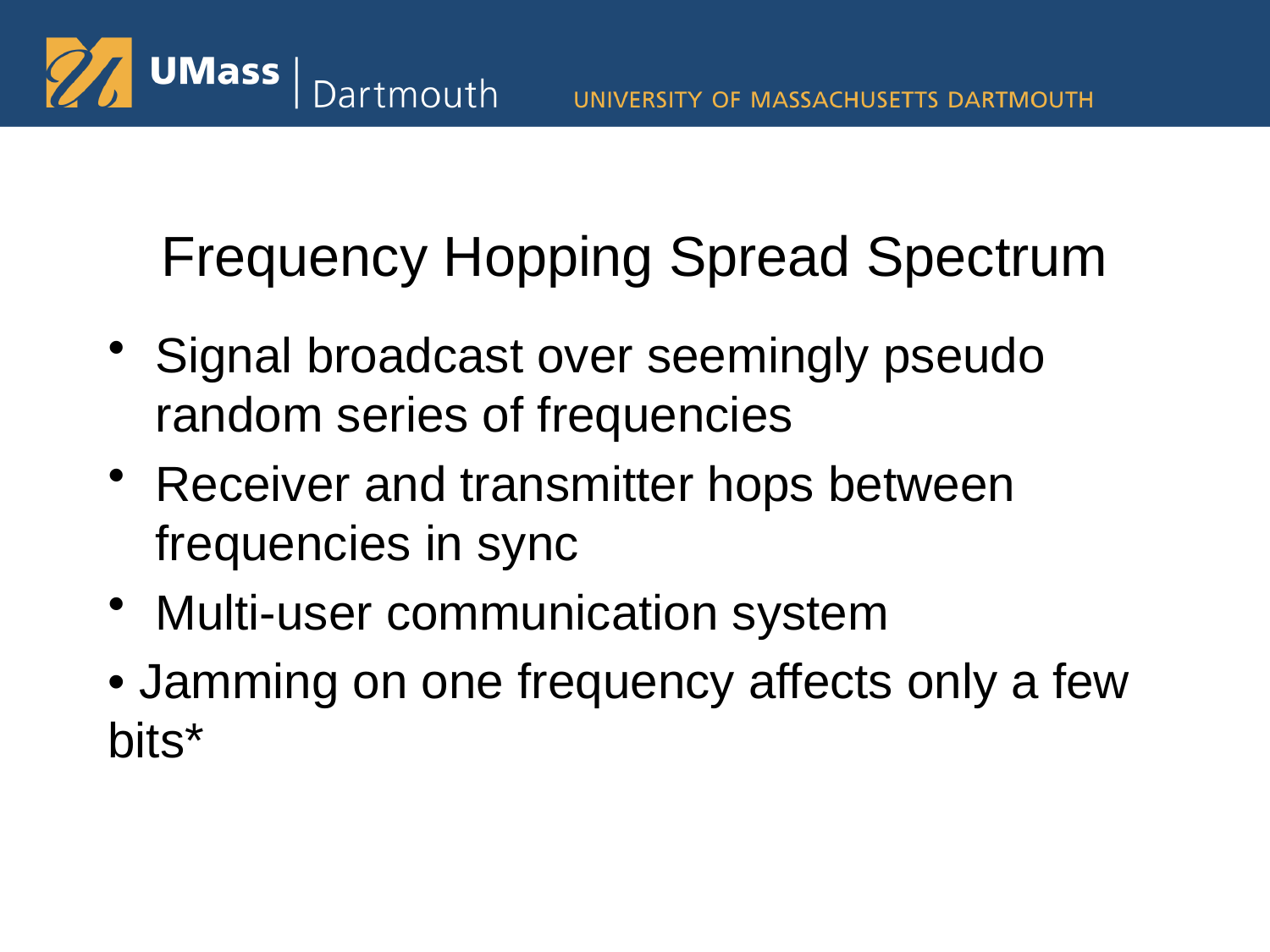

# Frequency Hopping Spread Spectrum
Signal broadcast over seemingly pseudo random series of frequencies
Receiver and transmitter hops between frequencies in sync
Multi-user communication system
• Jamming on one frequency affects only a few bits*